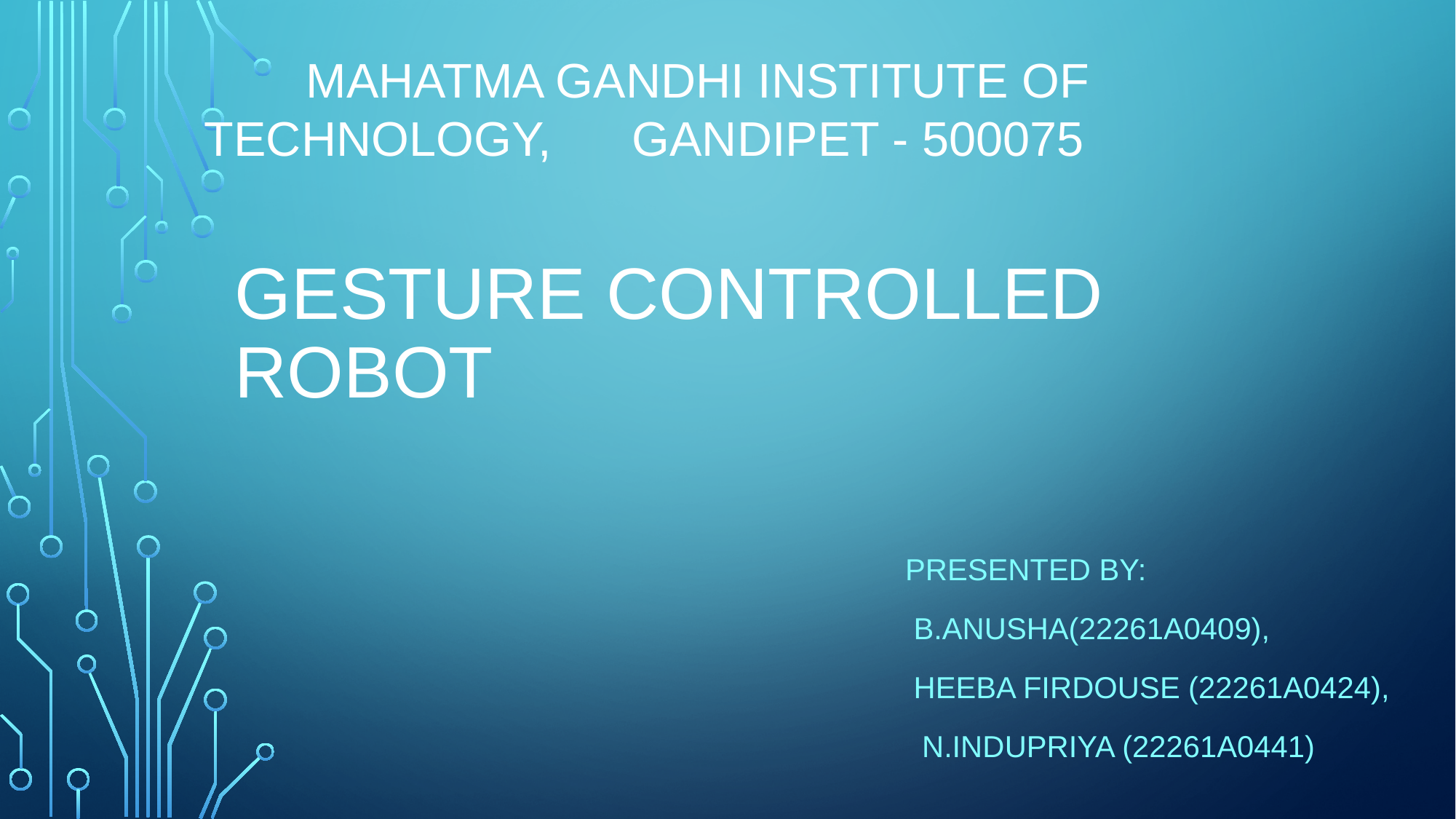

MAHATMA GANDHI INSTITUTE OF TECHNOLOGY,      GANDIPET - 500075
# GESTURE CONTROLLED ROBOT
                PRESENTED BY:
                 B.ANUSHA(22261A0409),
                 HEEBA FIRDOUSE (22261A0424),
                  N.INDUPRIYA (22261A0441)